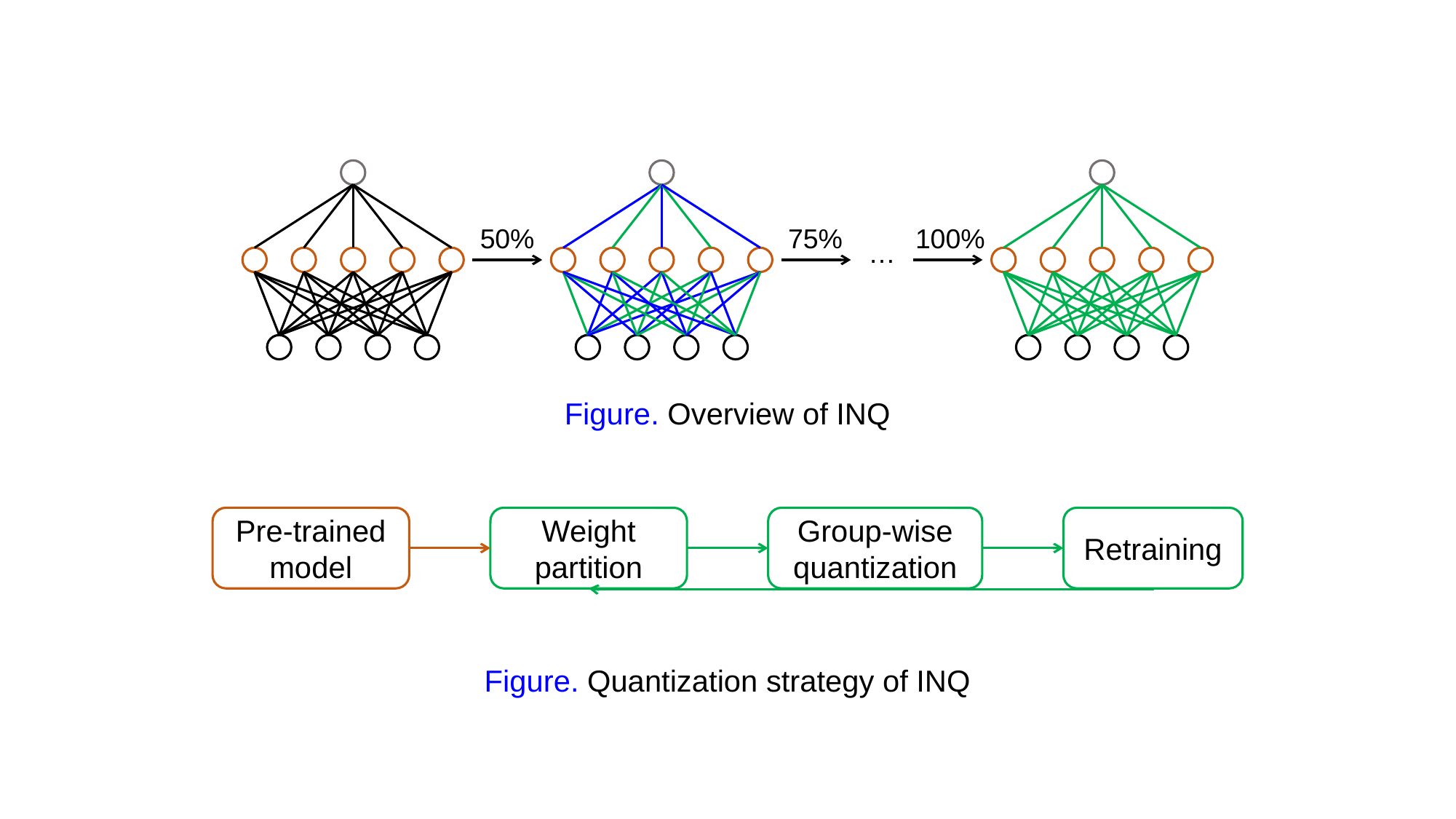

50%
75%
100%
…
Figure. Overview of INQ
Pre-trained model
Weight partition
Group-wise quantization
Retraining
Figure. Quantization strategy of INQ